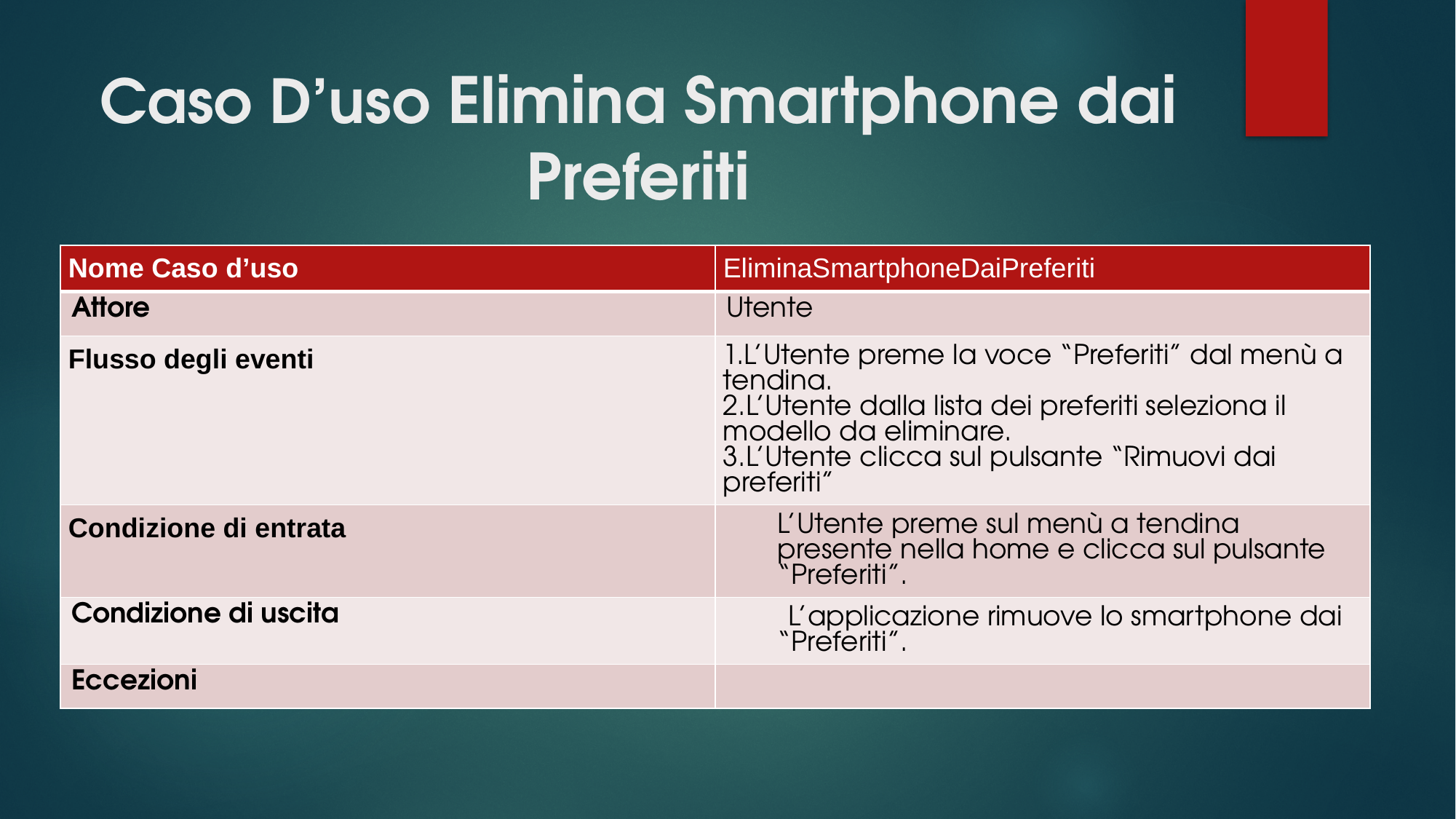

# Caso D’uso Elimina Smartphone dai Preferiti
| Nome Caso d’uso | EliminaSmartphoneDaiPreferiti |
| --- | --- |
| Attore | Utente |
| Flusso degli eventi | L’Utente preme la voce “Preferiti” dal menù a tendina. L’Utente dalla lista dei preferiti seleziona il modello da eliminare. L’Utente clicca sul pulsante “Rimuovi dai preferiti” |
| Condizione di entrata | L’Utente preme sul menù a tendina presente nella home e clicca sul pulsante “Preferiti”. |
| Condizione di uscita | L’applicazione rimuove lo smartphone dai “Preferiti”. |
| Eccezioni |  |